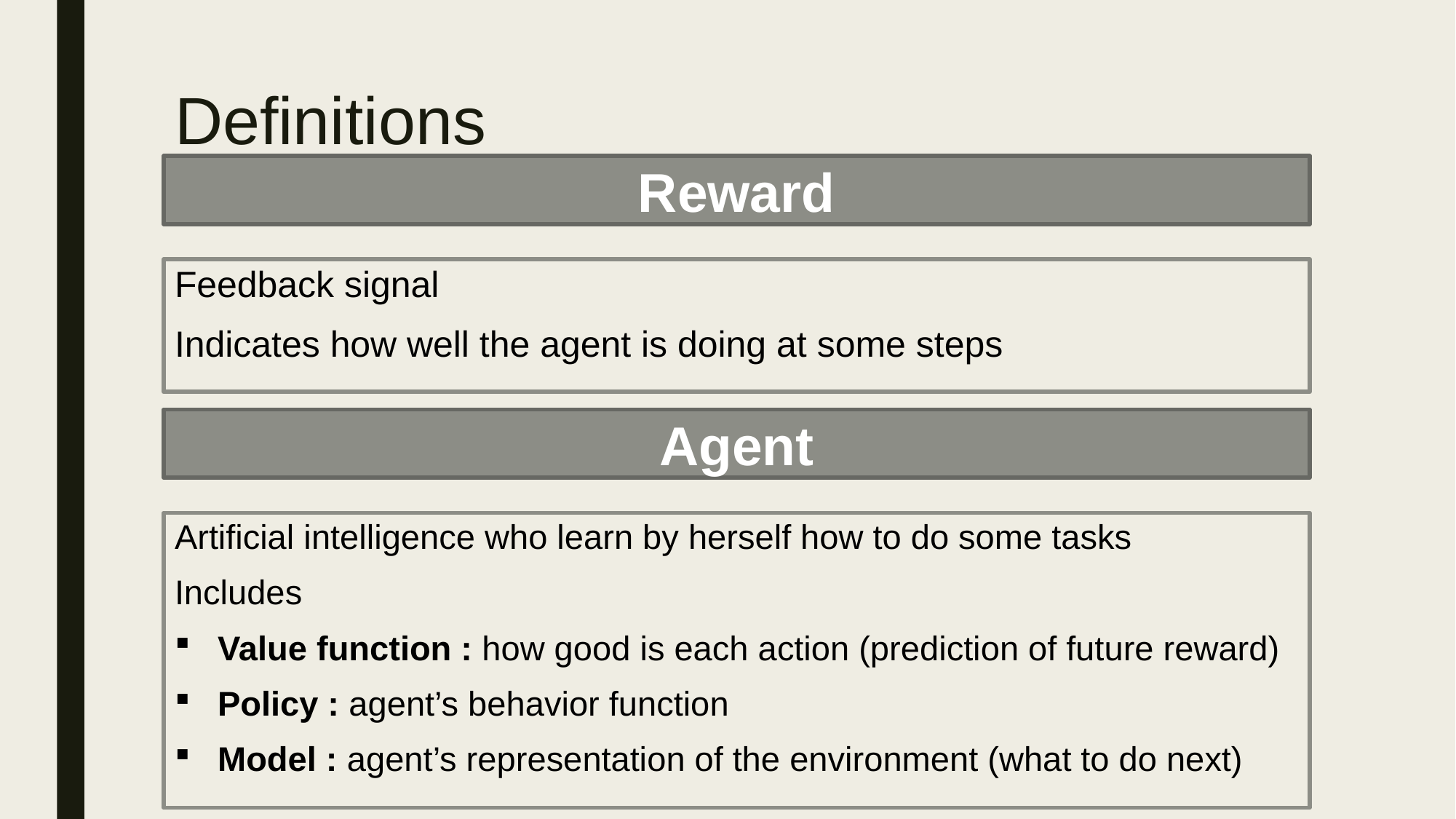

# Definitions
Reward
Feedback signal
Indicates how well the agent is doing at some steps

Agent
Artificial intelligence who learn by herself how to do some tasks
Includes
Value function : how good is each action (prediction of future reward)
Policy : agent’s behavior function
Model : agent’s representation of the environment (what to do next)